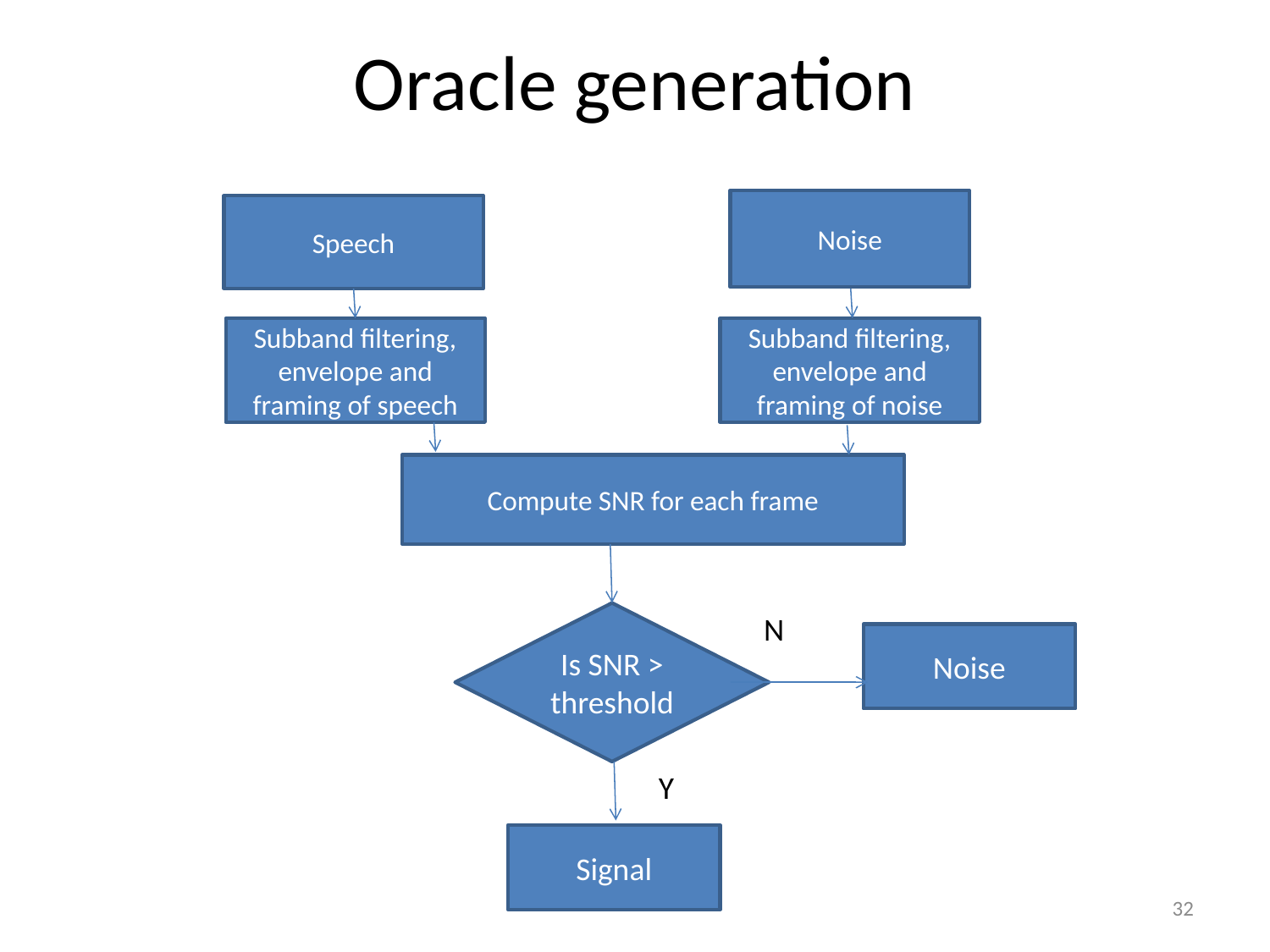

# Oracle generation
Noise
Speech
Subband filtering, envelope and framing of speech
Subband filtering, envelope and framing of noise
Compute SNR for each frame
Is SNR > threshold
N
Noise
Y
Signal
32